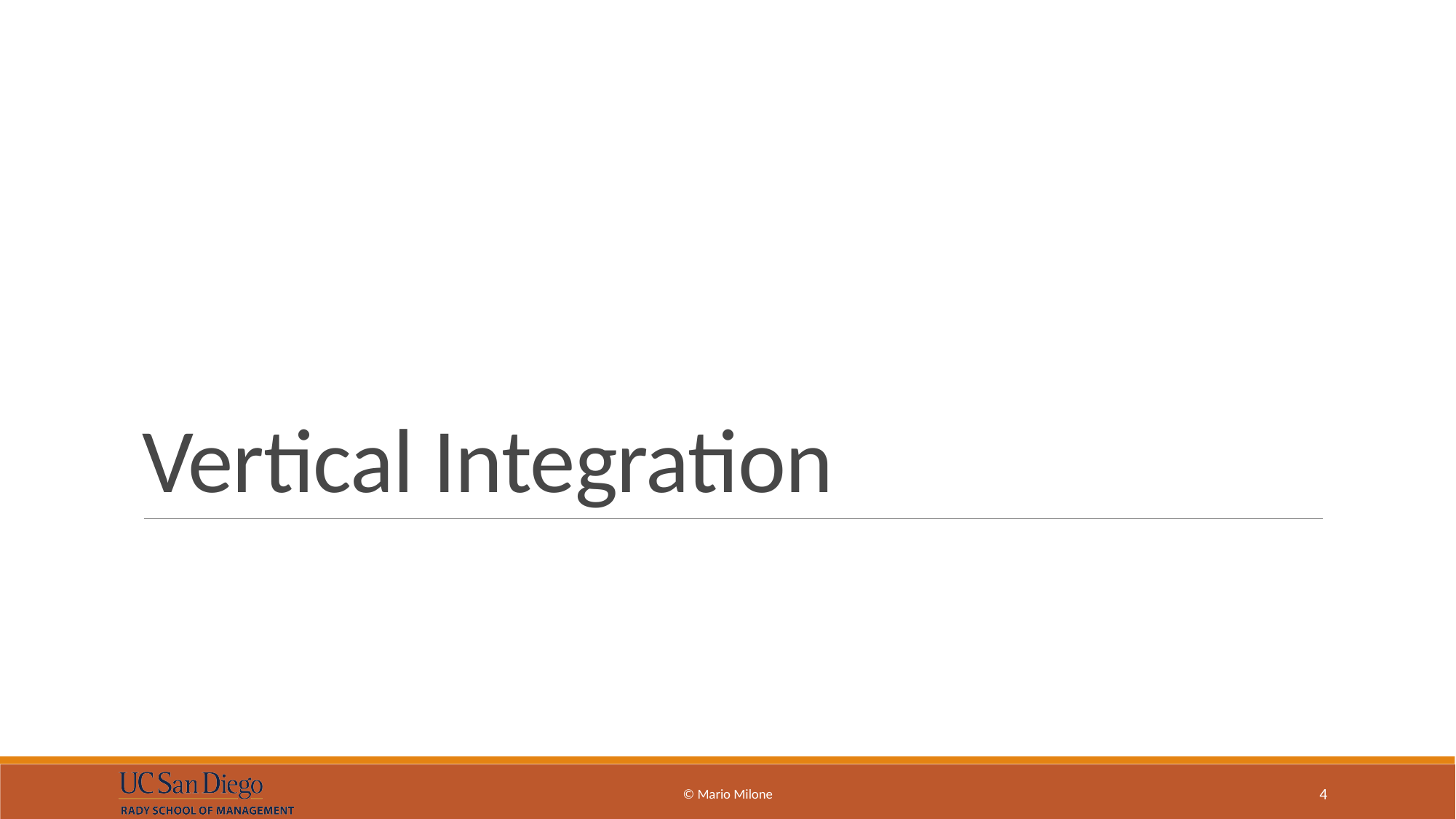

# Vertical Integration

© Mario Milone
4